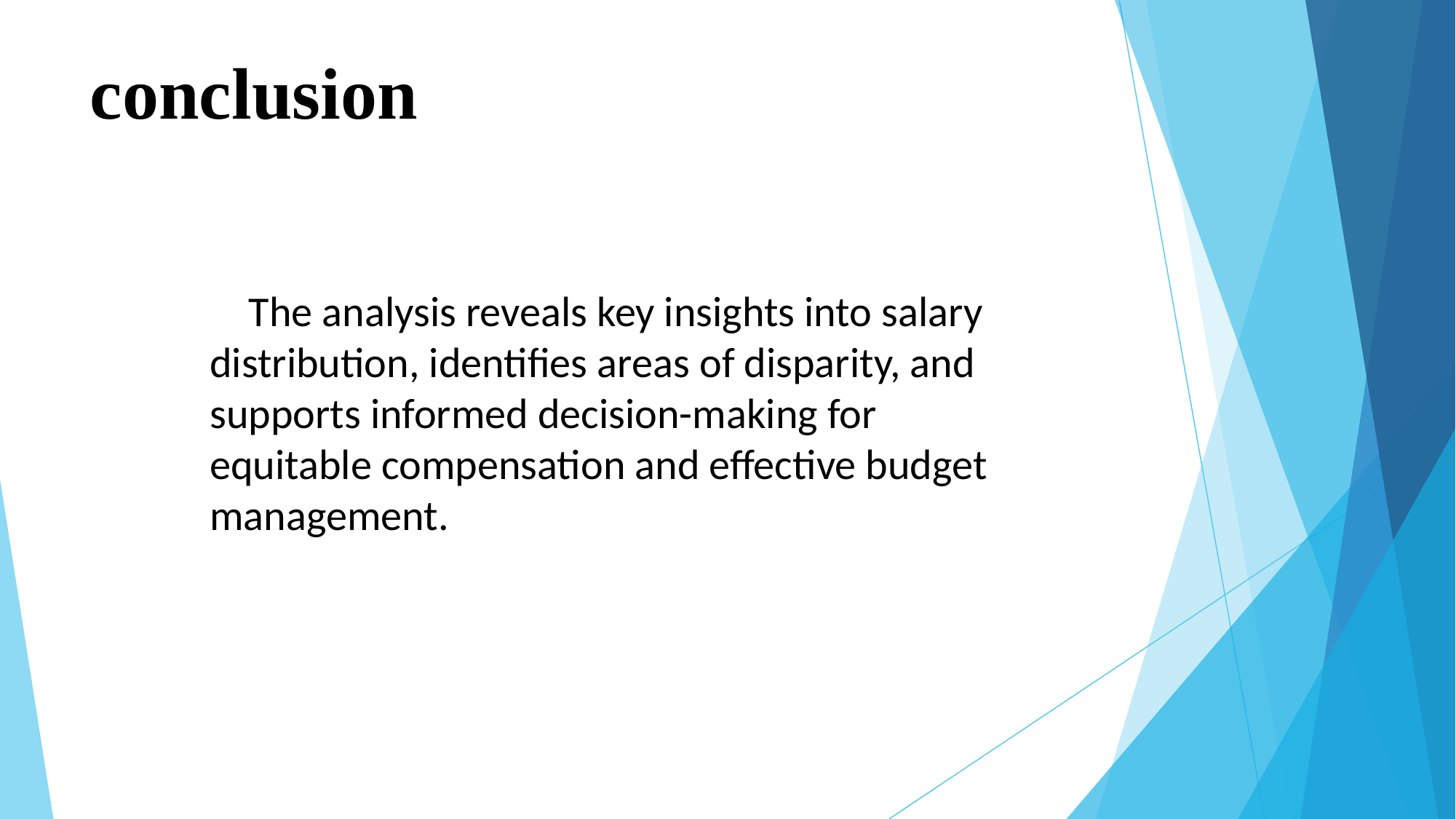

# conclusion

    The analysis reveals key insights into salary distribution, identifies areas of disparity, and supports informed decision-making for equitable compensation and effective budget management.